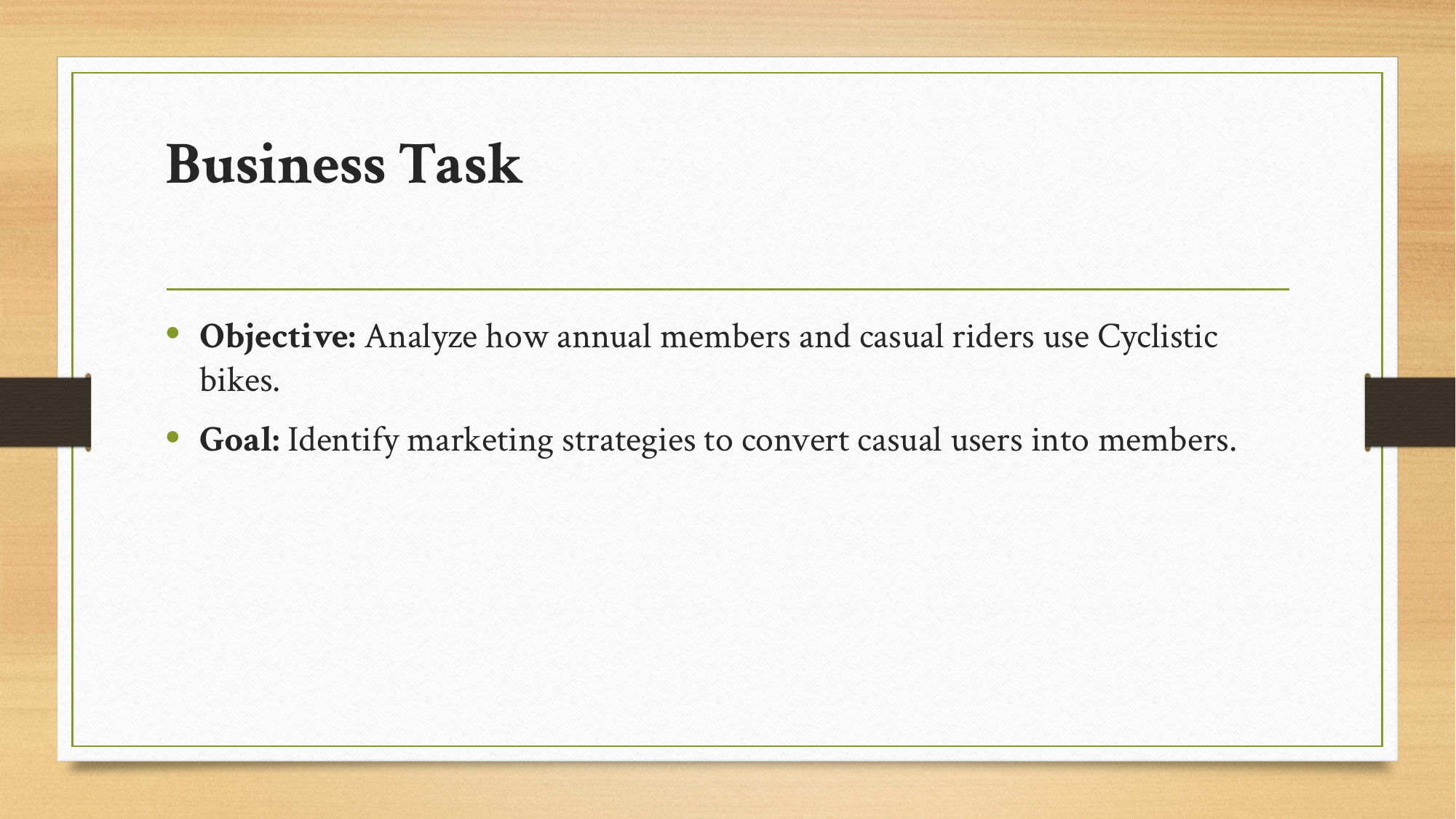

# Business Task
Objective: Analyze how annual members and casual riders use Cyclistic bikes.
Goal: Identify marketing strategies to convert casual users into members.